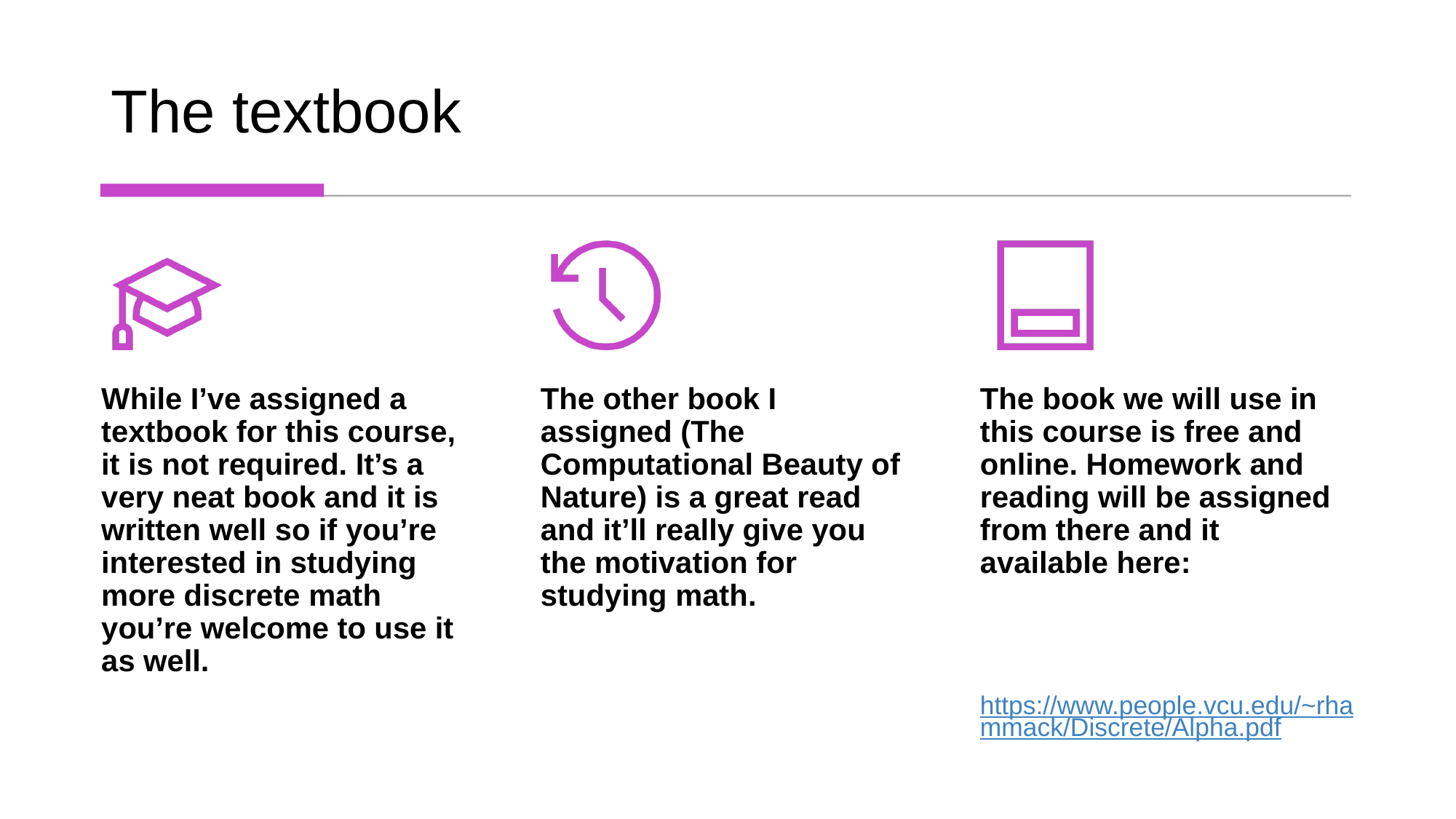

# The textbook

While I’ve assigned a textbook for this course, it is not required. It’s a very neat book and it is written well so if you’re interested in studying more discrete math you’re welcome to use it as well.
The other book I assigned (The Computational Beauty of Nature) is a great read and it’ll really give you the motivation for studying math.
The book we will use in this course is free and online. Homework and reading will be assigned from there and it available here:
https://www.people.vcu.edu/~rhammack/Discrete/Alpha.pdf